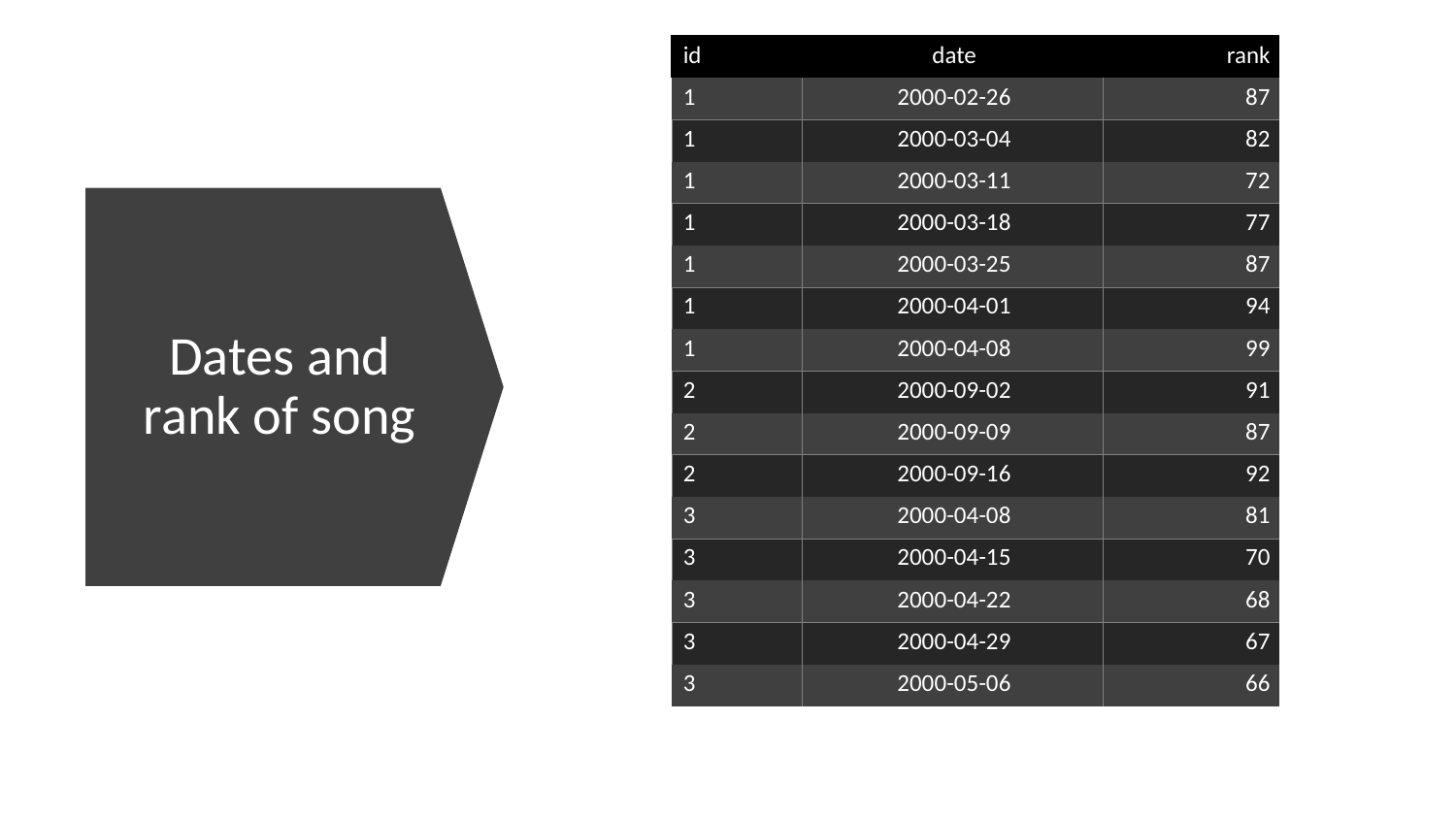

| id | date | rank |
| --- | --- | --- |
| 1 | 2000-02-26 | 87 |
| 1 | 2000-03-04 | 82 |
| 1 | 2000-03-11 | 72 |
| 1 | 2000-03-18 | 77 |
| 1 | 2000-03-25 | 87 |
| 1 | 2000-04-01 | 94 |
| 1 | 2000-04-08 | 99 |
| 2 | 2000-09-02 | 91 |
| 2 | 2000-09-09 | 87 |
| 2 | 2000-09-16 | 92 |
| 3 | 2000-04-08 | 81 |
| 3 | 2000-04-15 | 70 |
| 3 | 2000-04-22 | 68 |
| 3 | 2000-04-29 | 67 |
| 3 | 2000-05-06 | 66 |

# Dates and rank of song